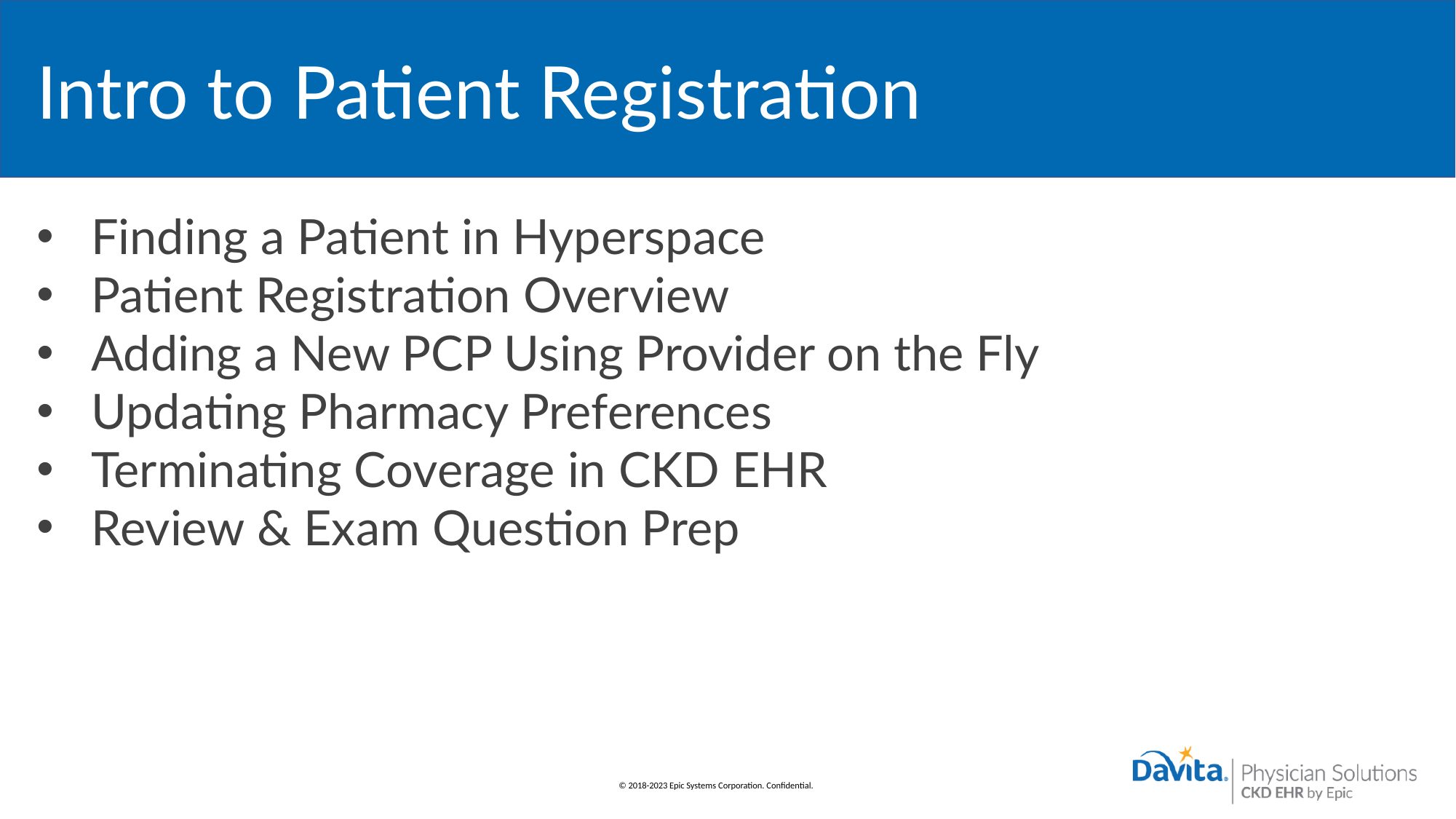

# Intro to Patient Registration
Finding a Patient in Hyperspace
Patient Registration Overview
Adding a New PCP Using Provider on the Fly
Updating Pharmacy Preferences
Terminating Coverage in CKD EHR
Review & Exam Question Prep